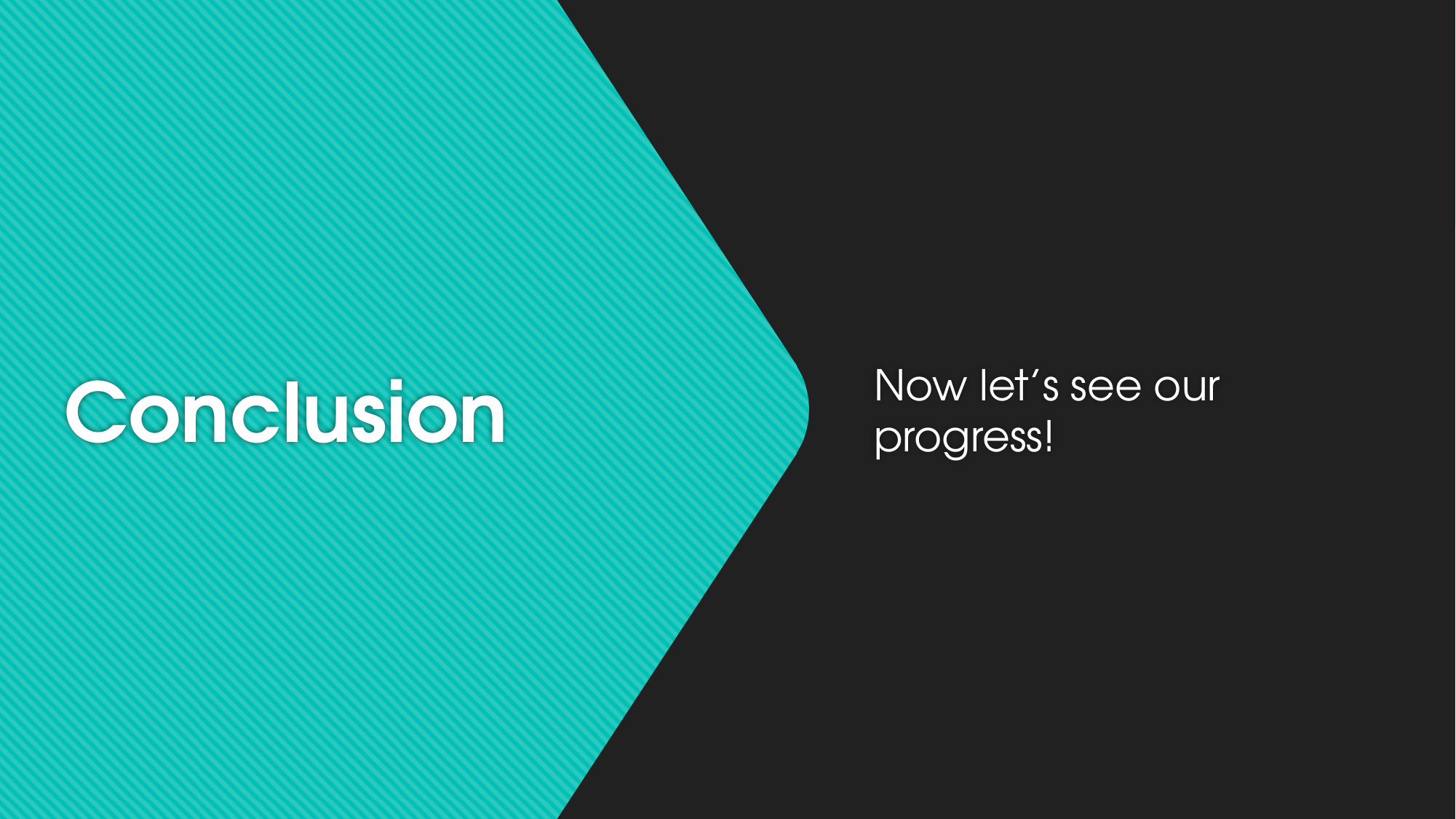

# Conclusion
Now let’s see our progress!